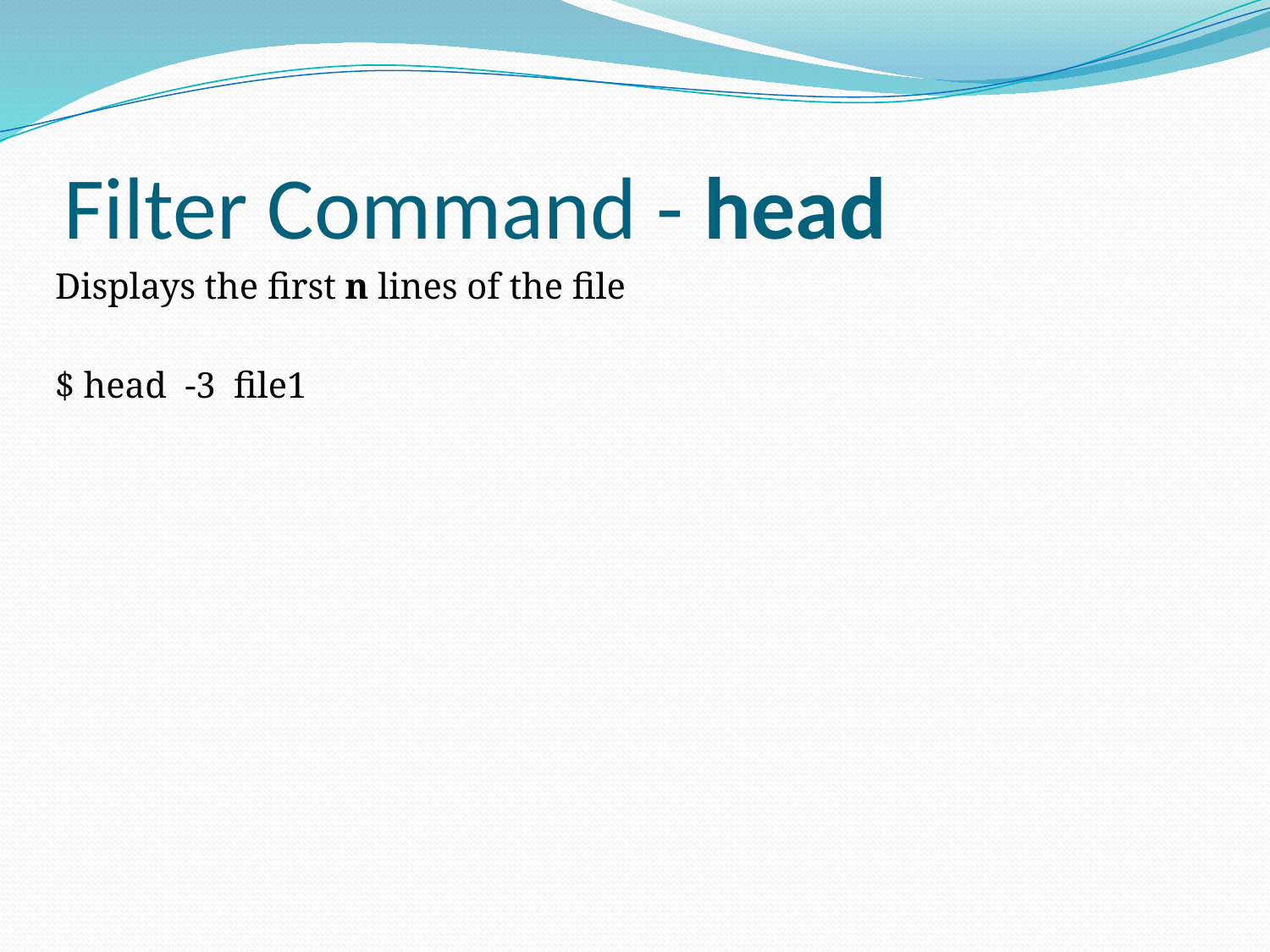

# Filter Command - head

Displays the first n lines of the file

$ head  -3  file1